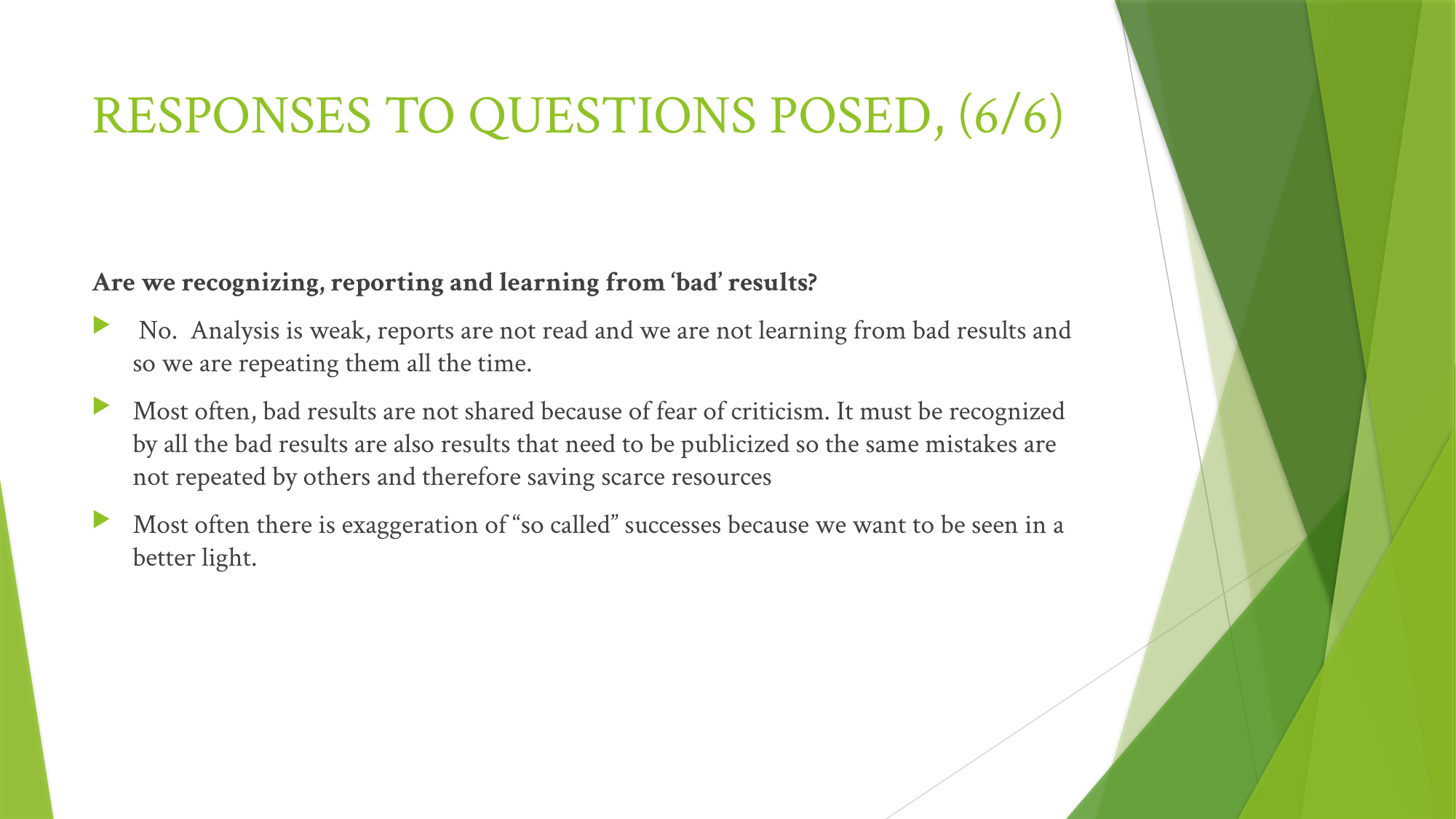

# RESPONSES TO QUESTIONS POSED, (6/6)
Are we recognizing, reporting and learning from ‘bad’ results?
 No.  Analysis is weak, reports are not read and we are not learning from bad results and so we are repeating them all the time.
Most often, bad results are not shared because of fear of criticism. It must be recognized by all the bad results are also results that need to be publicized so the same mistakes are not repeated by others and therefore saving scarce resources
Most often there is exaggeration of “so called” successes because we want to be seen in a better light.